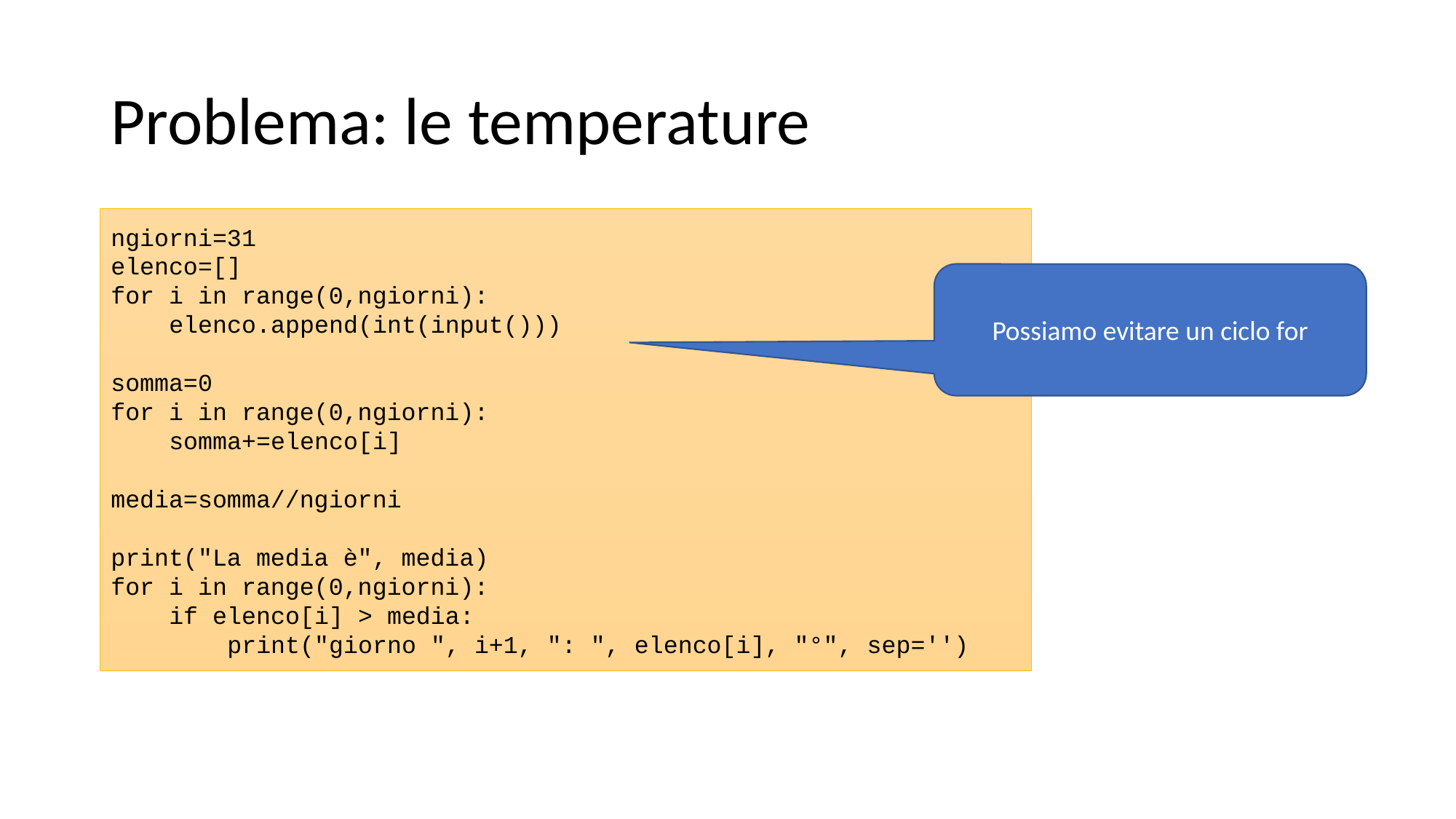

# Problema: le temperature
ngiorni=31
elenco=[]
for i in range(0,ngiorni):
    elenco.append(int(input()))

somma=0
for i in range(0,ngiorni):
    somma+=elenco[i]

media=somma//ngiorni

print("La media è", media)
for i in range(0,ngiorni):
    if elenco[i] > media:
        print("giorno ", i+1, ": ", elenco[i], "°", sep='')
Possiamo evitare un ciclo for